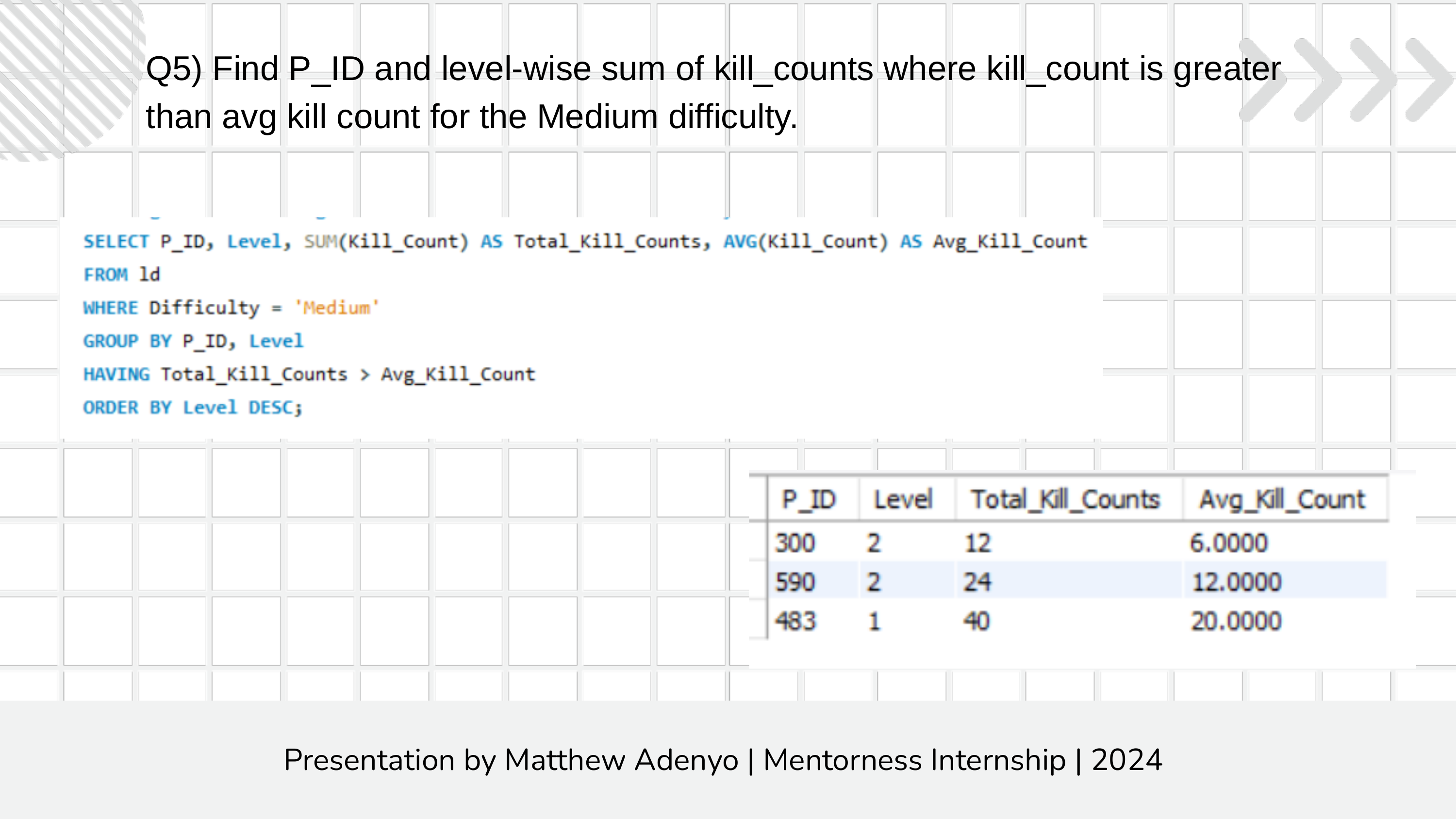

Q5) Find P_ID and level-wise sum of kill_counts where kill_count is greater than avg kill count for the Medium difficulty.

Presentation by Matthew Adenyo | Mentorness Internship | 2024